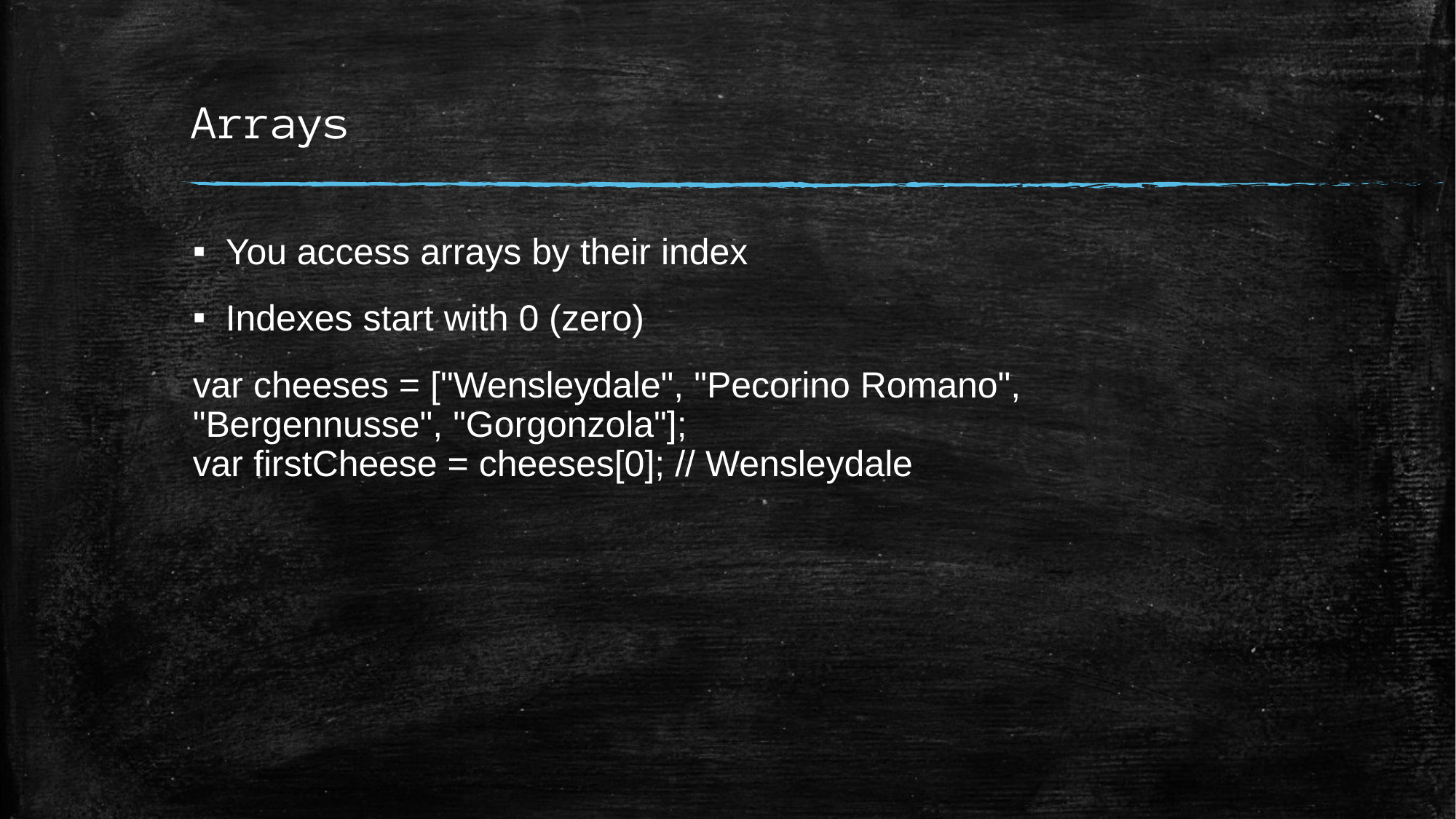

# Arrays
You access arrays by their index
Indexes start with 0 (zero)
var cheeses = ["Wensleydale", "Pecorino Romano", "Bergennusse", "Gorgonzola"];
var firstCheese = cheeses[0]; // Wensleydale